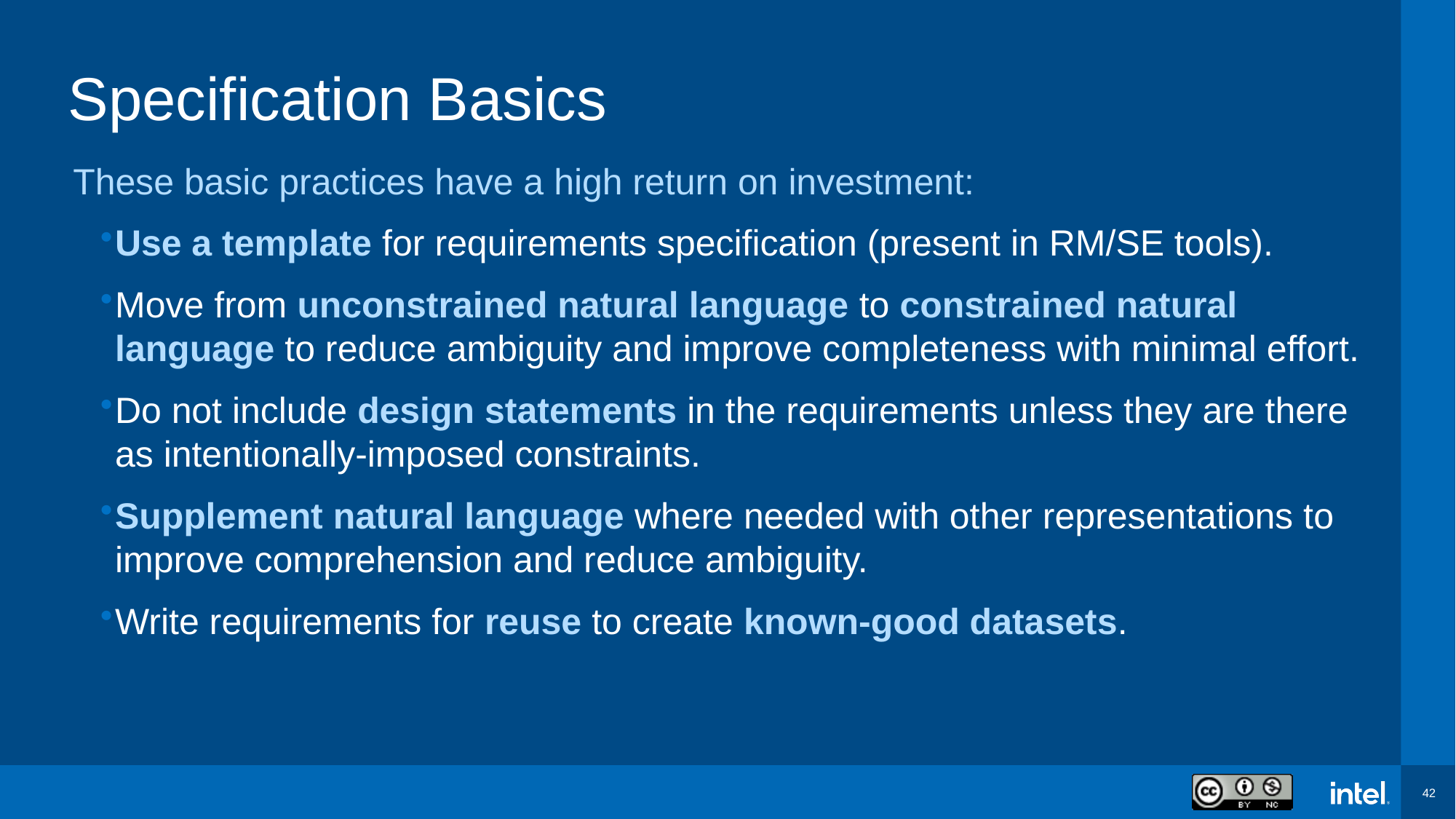

# Specification Basics
These basic practices have a high return on investment:
Use a template for requirements specification (present in RM/SE tools).
Move from unconstrained natural language to constrained natural language to reduce ambiguity and improve completeness with minimal effort.
Do not include design statements in the requirements unless they are there as intentionally-imposed constraints.
Supplement natural language where needed with other representations to improve comprehension and reduce ambiguity.
Write requirements for reuse to create known-good datasets.